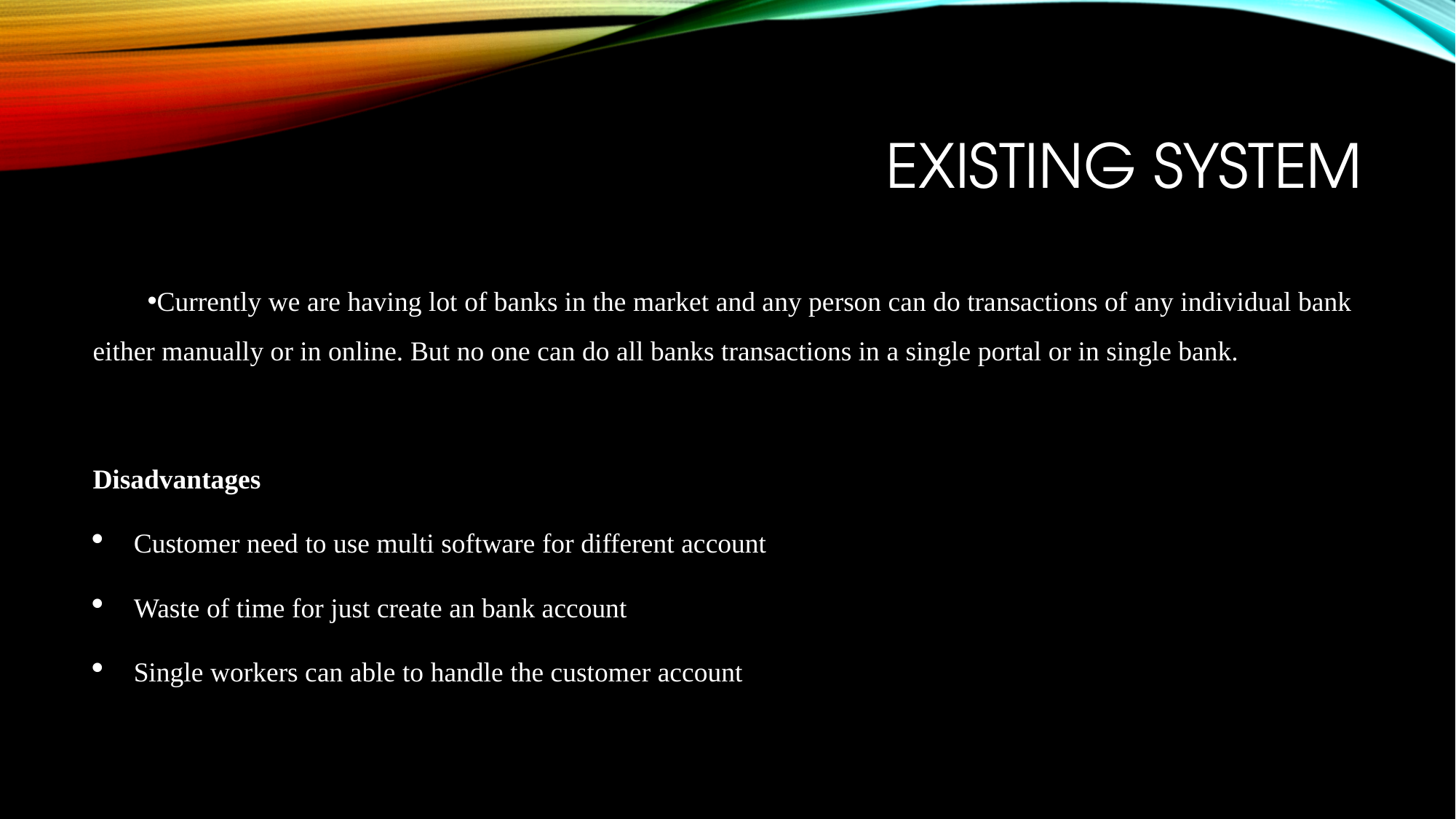

# EXISTING SYSTEM
Currently we are having lot of banks in the market and any person can do transactions of any individual bank either manually or in online. But no one can do all banks transactions in a single portal or in single bank.

Disadvantages
Customer need to use multi software for different account
Waste of time for just create an bank account
Single workers can able to handle the customer account